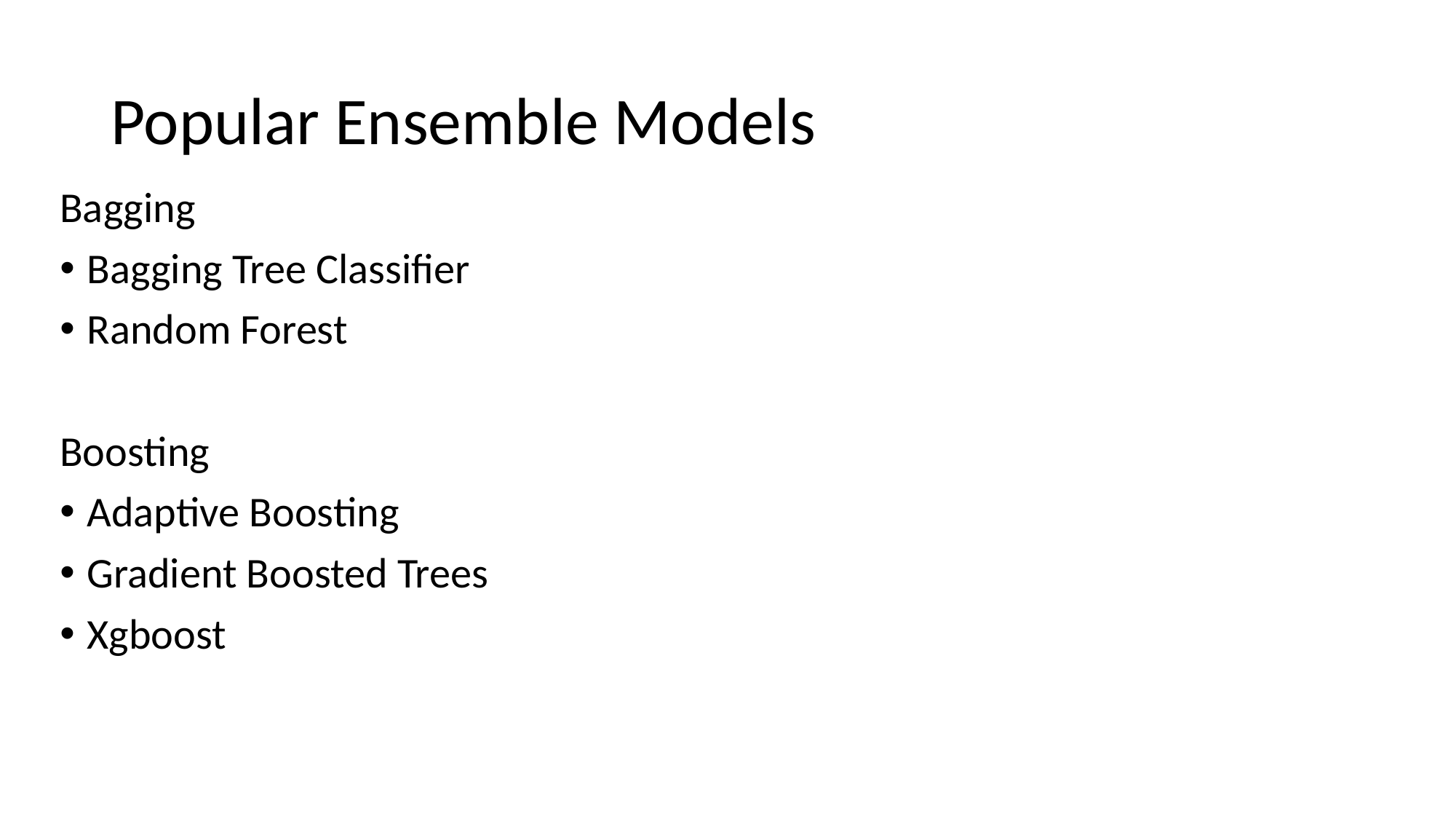

# Popular Ensemble Models
Bagging
Bagging Tree Classifier
Random Forest

Boosting
Adaptive Boosting
Gradient Boosted Trees
Xgboost